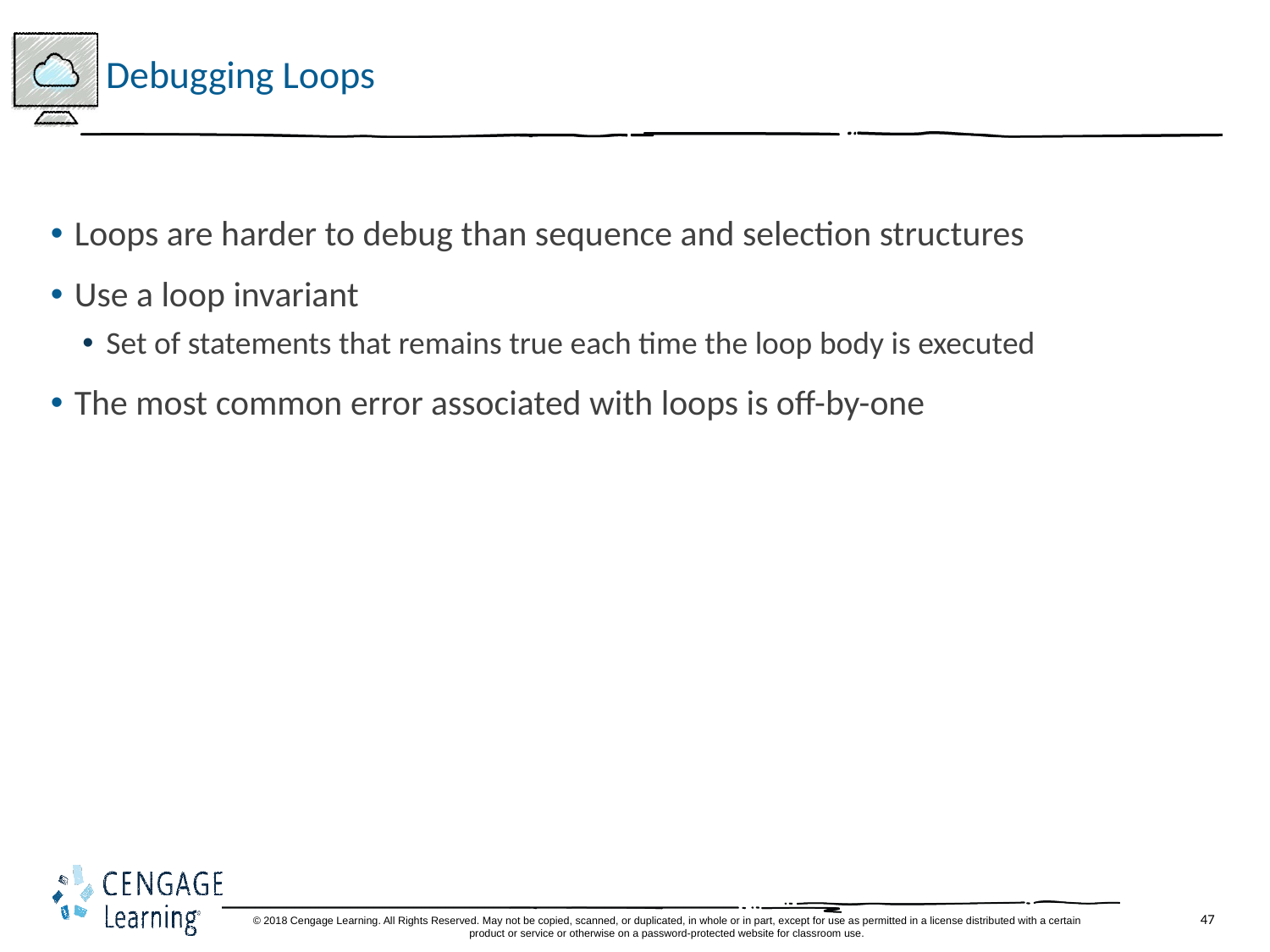

# Debugging Loops
Loops are harder to debug than sequence and selection structures
Use a loop invariant
Set of statements that remains true each time the loop body is executed
The most common error associated with loops is off-by-one